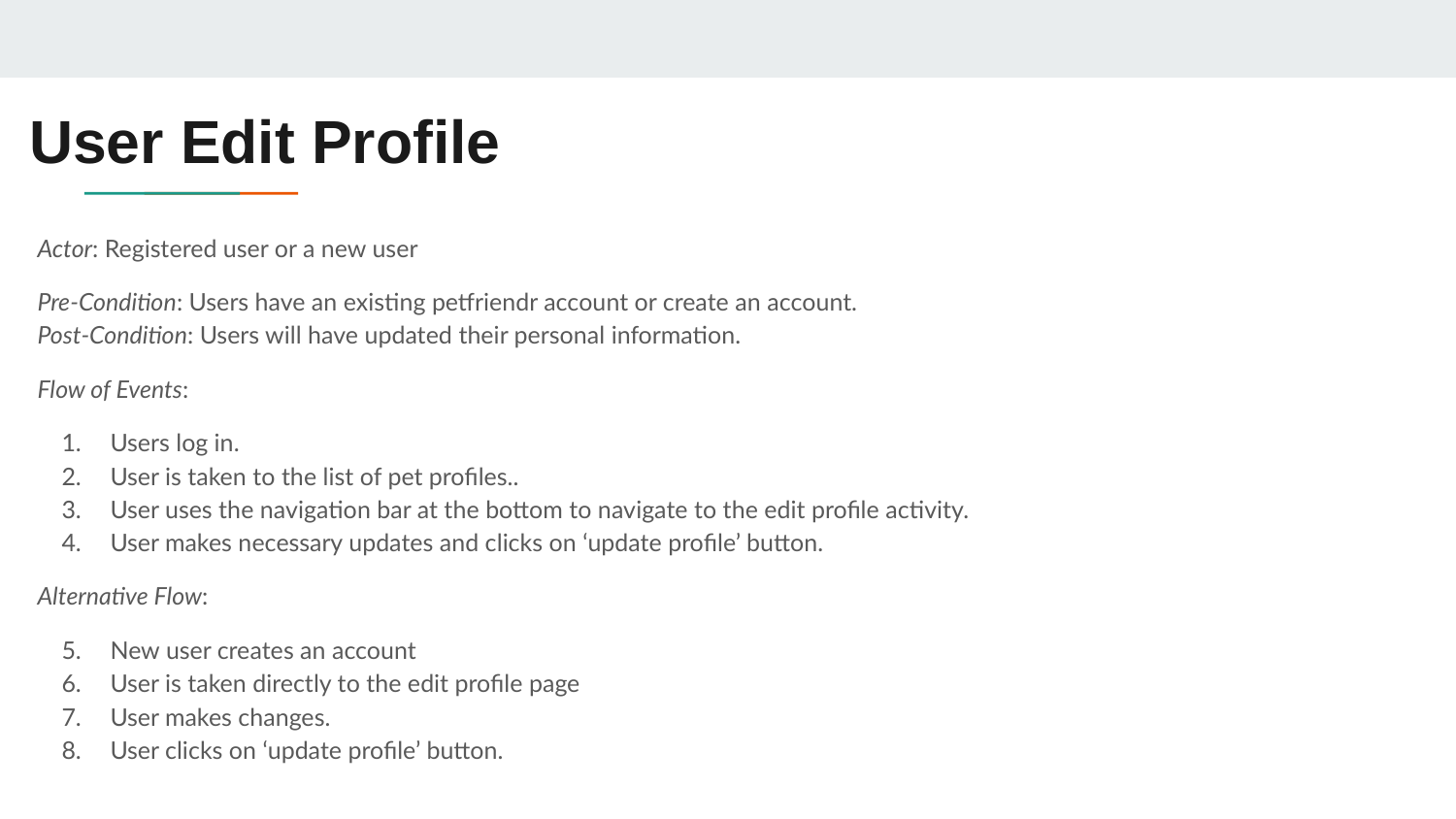

# User Edit Profile
Actor: Registered user or a new user
Pre-Condition: Users have an existing petfriendr account or create an account.
Post-Condition: Users will have updated their personal information.
Flow of Events:
Users log in.
User is taken to the list of pet profiles..
User uses the navigation bar at the bottom to navigate to the edit profile activity.
User makes necessary updates and clicks on ‘update profile’ button.
Alternative Flow:
New user creates an account
User is taken directly to the edit profile page
User makes changes.
User clicks on ‘update profile’ button.